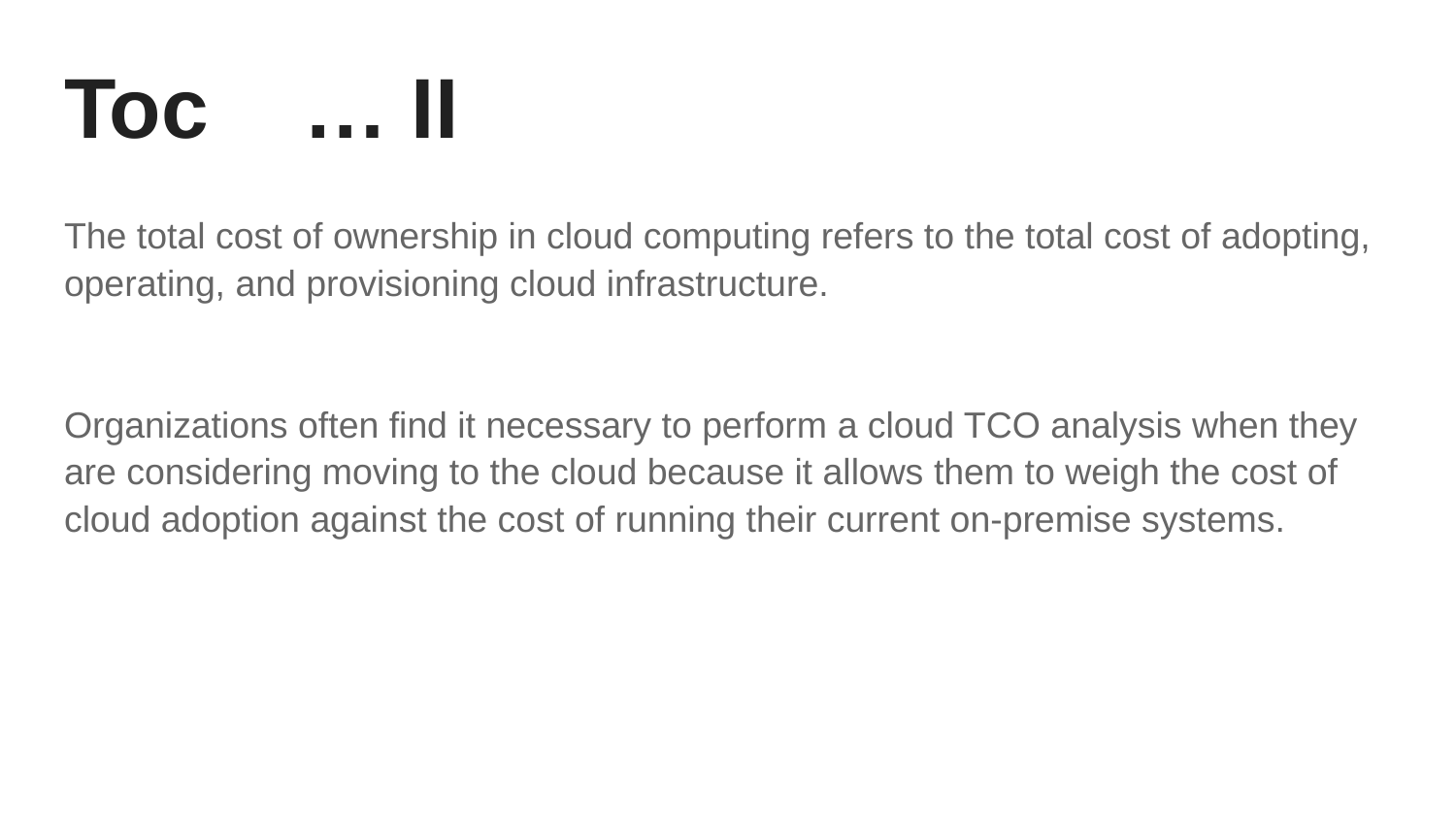

# Toc    … II
The total cost of ownership in cloud computing refers to the total cost of adopting, operating, and provisioning cloud infrastructure.

Organizations often find it necessary to perform a cloud TCO analysis when they are considering moving to the cloud because it allows them to weigh the cost of cloud adoption against the cost of running their current on-premise systems.